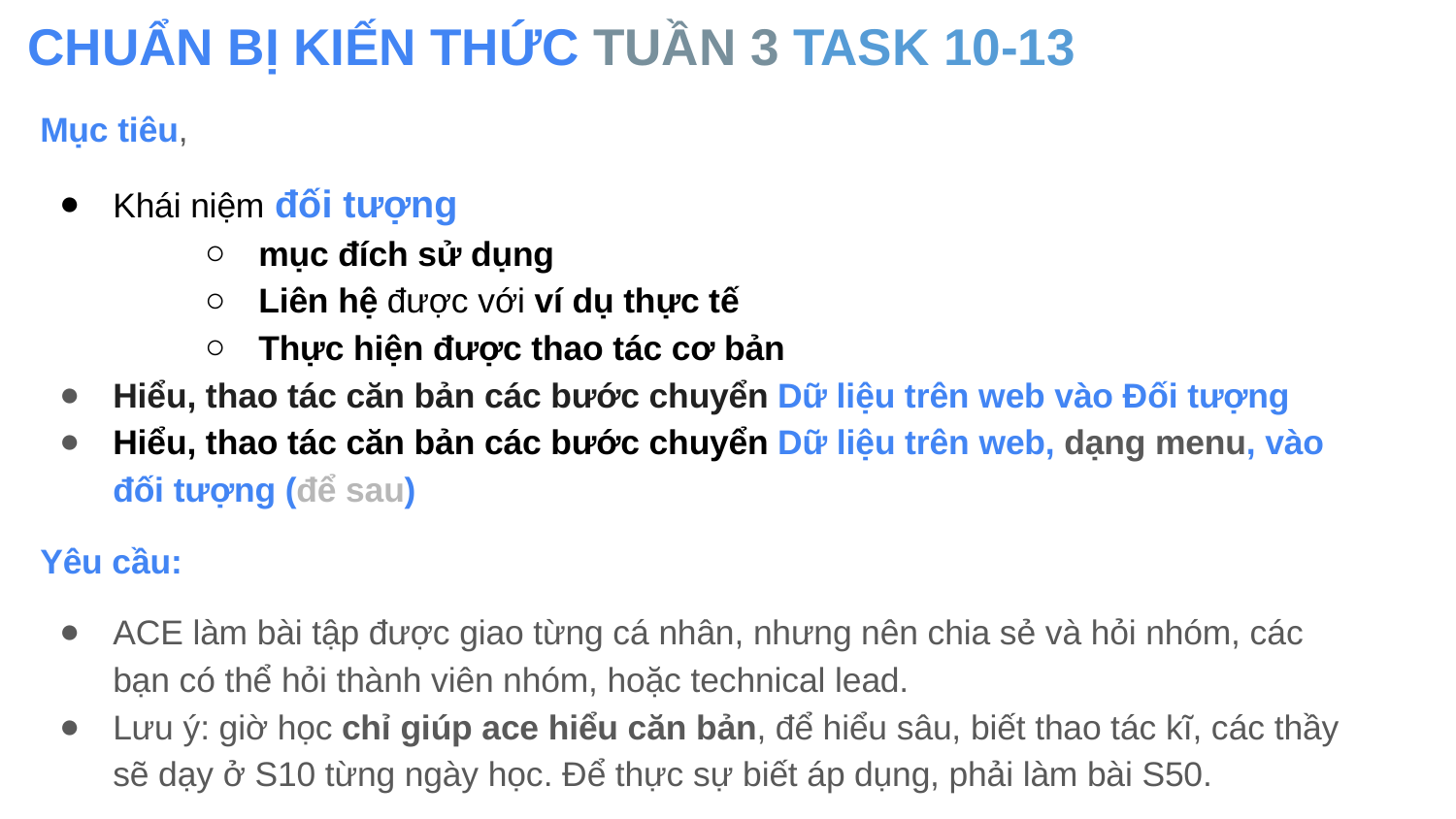

# CHUẨN BỊ KIẾN THỨC TUẦN 3 TASK 10-13
Mục tiêu,
Khái niệm đối tượng
mục đích sử dụng
Liên hệ được với ví dụ thực tế
Thực hiện được thao tác cơ bản
Hiểu, thao tác căn bản các bước chuyển Dữ liệu trên web vào Đối tượng
Hiểu, thao tác căn bản các bước chuyển Dữ liệu trên web, dạng menu, vào đối tượng (để sau)
Yêu cầu:
ACE làm bài tập được giao từng cá nhân, nhưng nên chia sẻ và hỏi nhóm, các bạn có thể hỏi thành viên nhóm, hoặc technical lead.
Lưu ý: giờ học chỉ giúp ace hiểu căn bản, để hiểu sâu, biết thao tác kĩ, các thầy sẽ dạy ở S10 từng ngày học. Để thực sự biết áp dụng, phải làm bài S50.